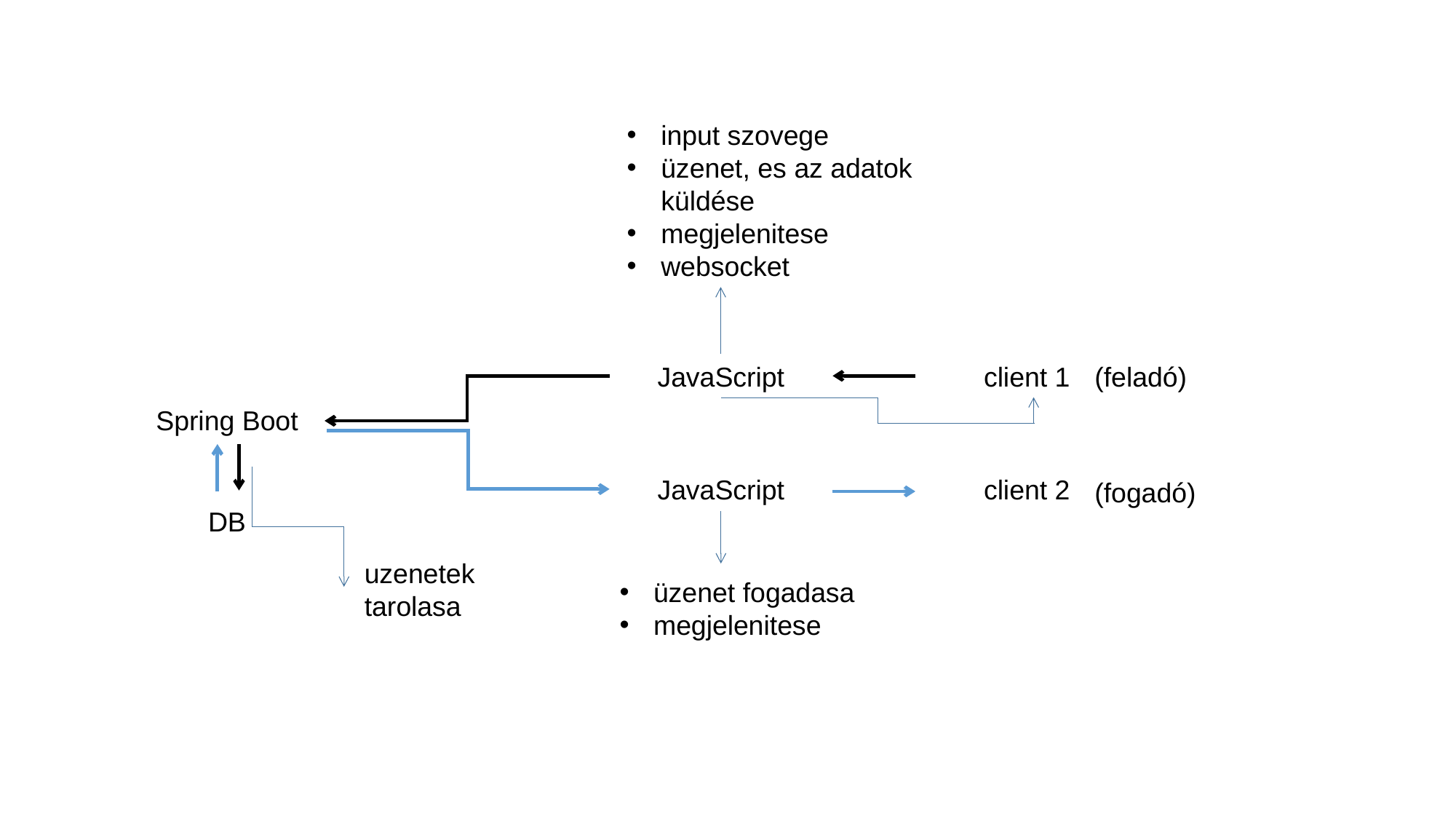

input szovege
üzenet, es az adatok küldése
megjelenitese
websocket
JavaScript
client 1
(feladó)
Spring Boot
JavaScript
client 2
(fogadó)
DB
uzenetek tarolasa
üzenet fogadasa
megjelenitese